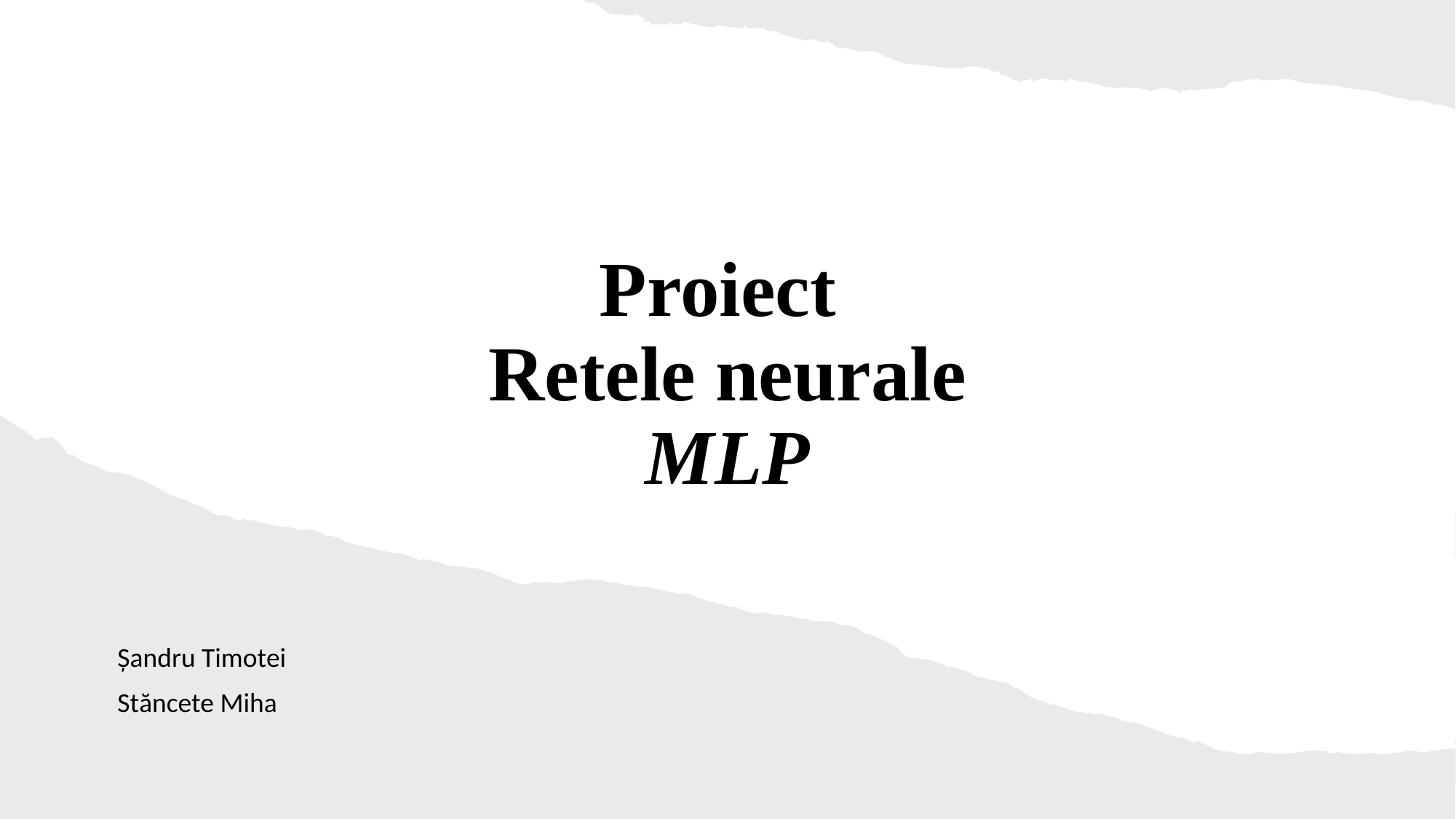

# Proiect Retele neurale MLP

Șandru Timotei
Stăncete Miha